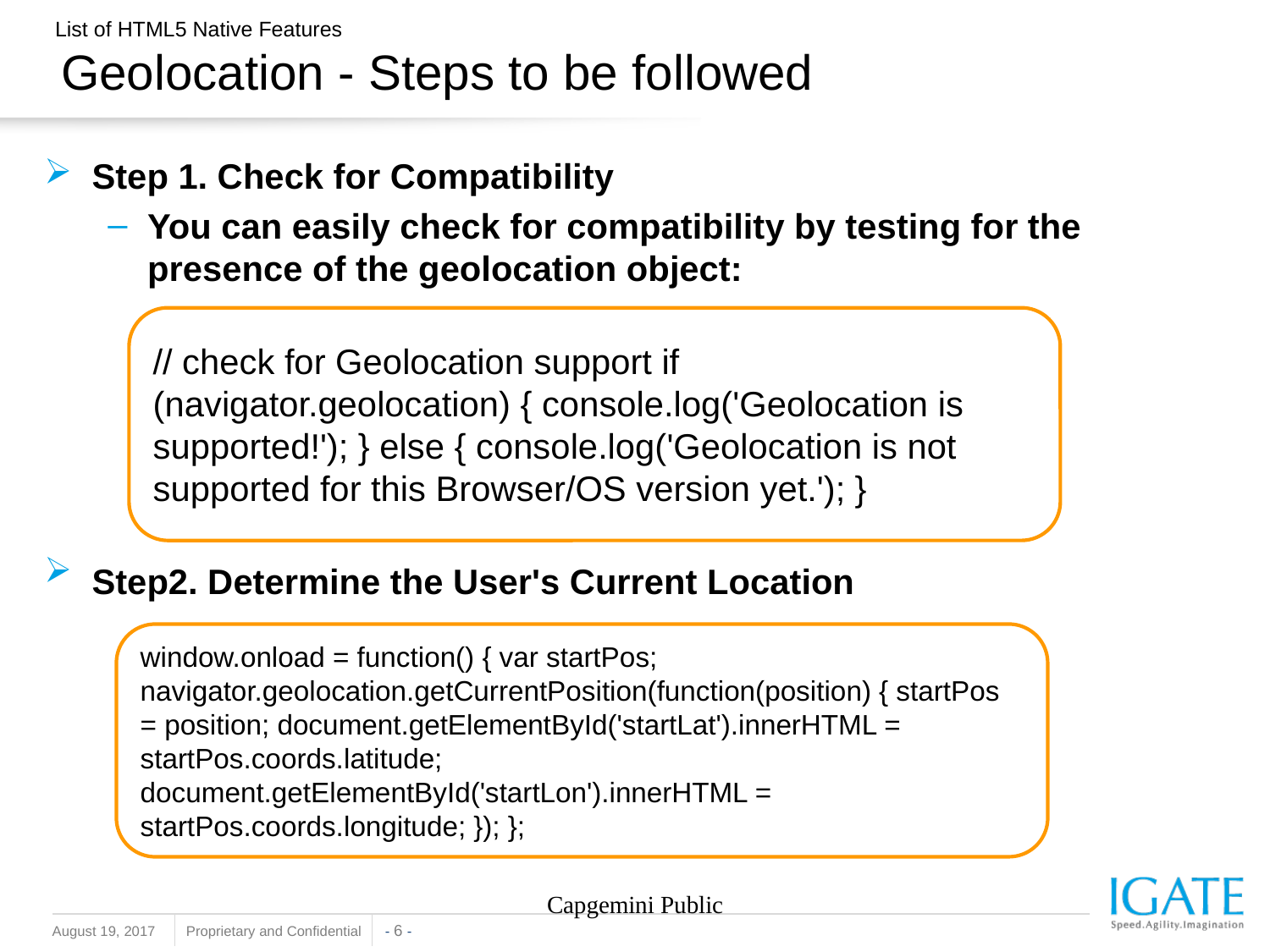

# List of HTML5 Native Features Geolocation - Steps to be followed
Step 1. Check for Compatibility
You can easily check for compatibility by testing for the presence of the geolocation object:

Step2. Determine the User's Current Location
// check for Geolocation support if (navigator.geolocation) { console.log('Geolocation is supported!'); } else { console.log('Geolocation is not supported for this Browser/OS version yet.'); }
window.onload = function() { var startPos; navigator.geolocation.getCurrentPosition(function(position) { startPos = position; document.getElementById('startLat').innerHTML = startPos.coords.latitude; document.getElementById('startLon').innerHTML = startPos.coords.longitude; }); };
Capgemini Public